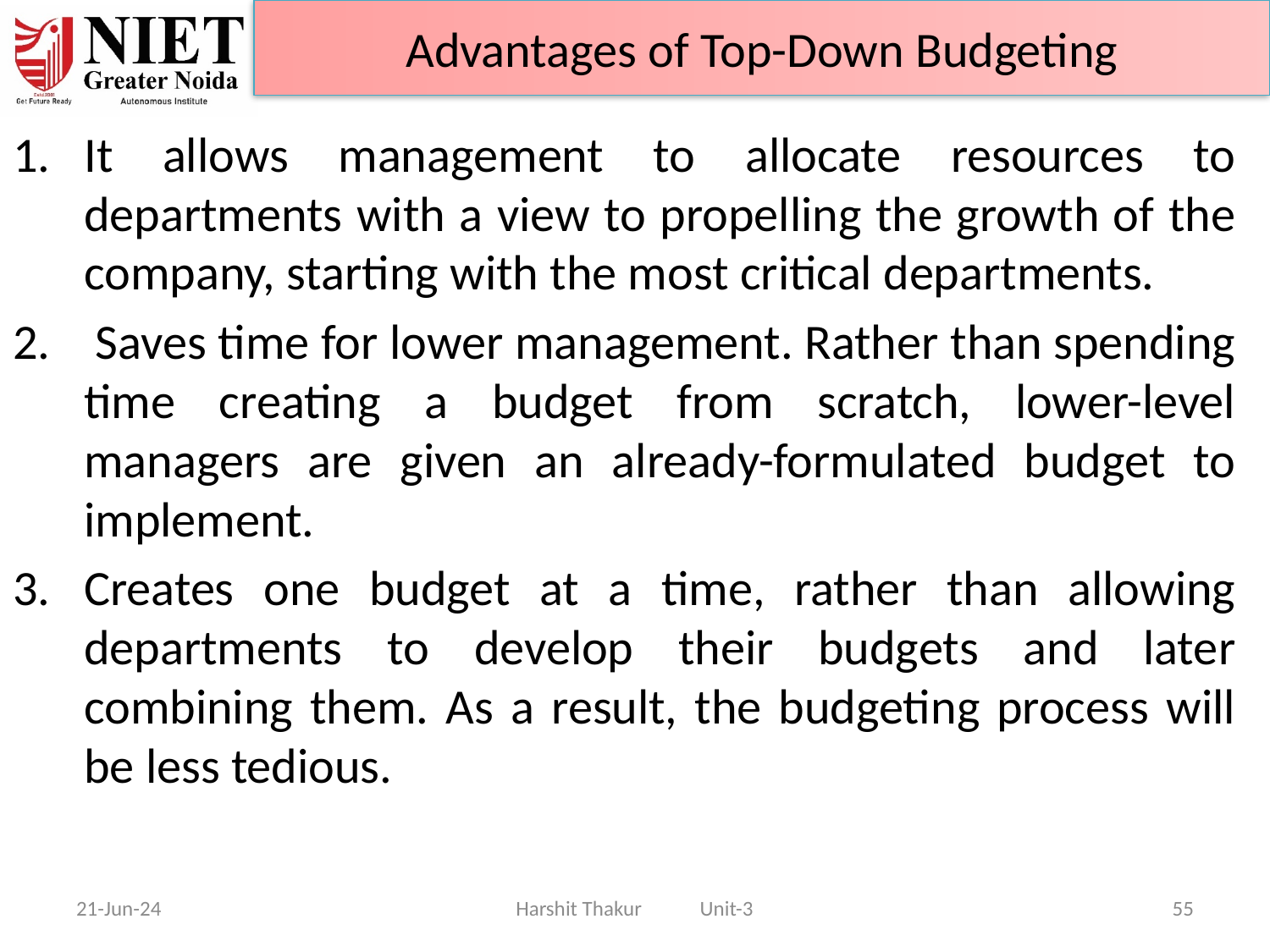

Advantages of Top-Down Budgeting
It allows management to allocate resources to departments with a view to propelling the growth of the company, starting with the most critical departments.
 Saves time for lower management. Rather than spending time creating a budget from scratch, lower-level managers are given an already-formulated budget to implement.
Creates one budget at a time, rather than allowing departments to develop their budgets and later combining them. As a result, the budgeting process will be less tedious.

21-Jun-24
Harshit Thakur            Unit-3
55